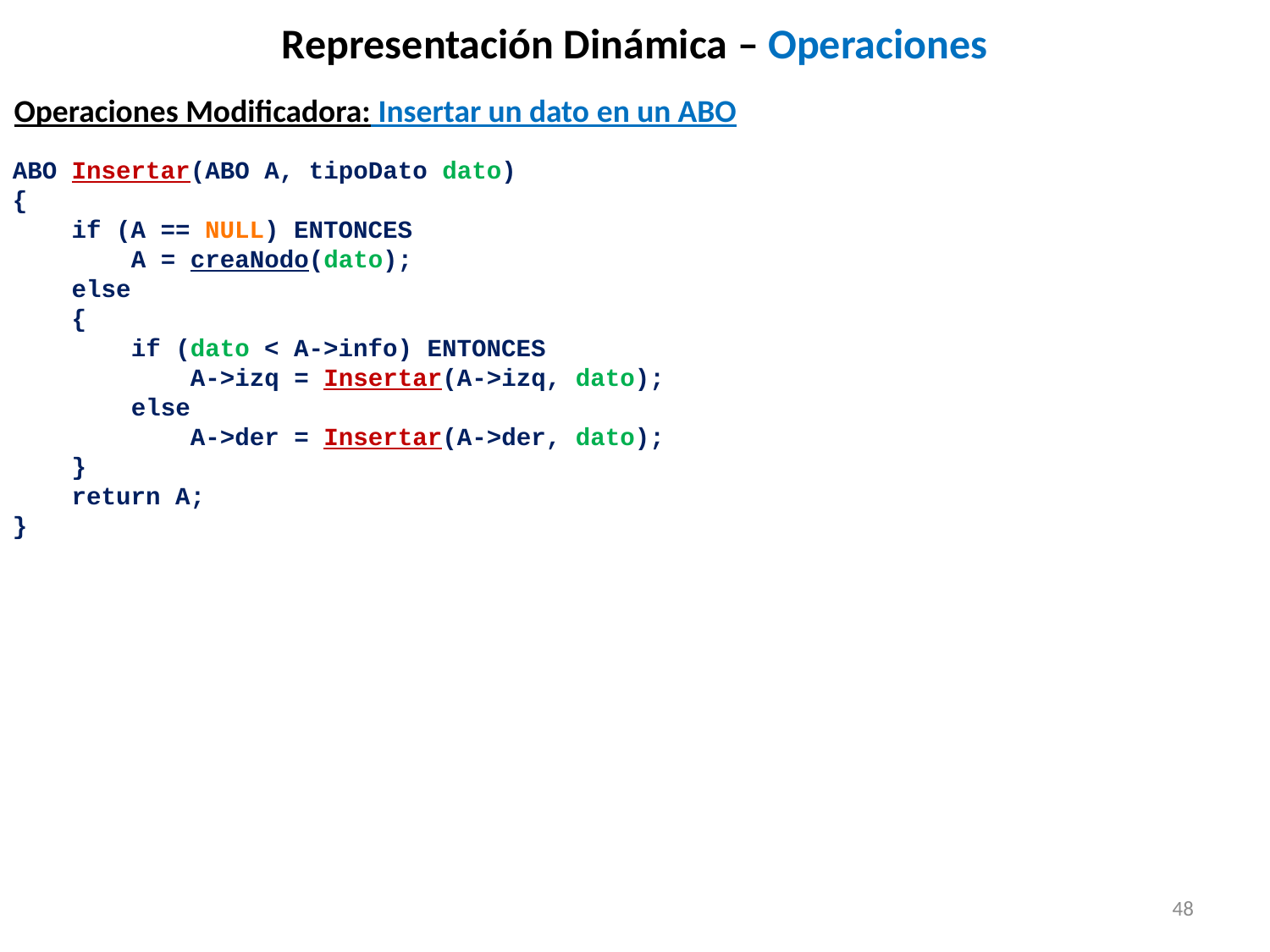

# Representación Dinámica – Operaciones
Operaciones Modificadora: Insertar un dato en un ABO
ABO Insertar(ABO A, tipoDato dato)
{
    if (A == NULL) ENTONCES
        A = creaNodo(dato);
    else
    {
        if (dato < A->info) ENTONCES
            A->izq = Insertar(A->izq, dato);
        else
            A->der = Insertar(A->der, dato);
    }
    return A;
}
48